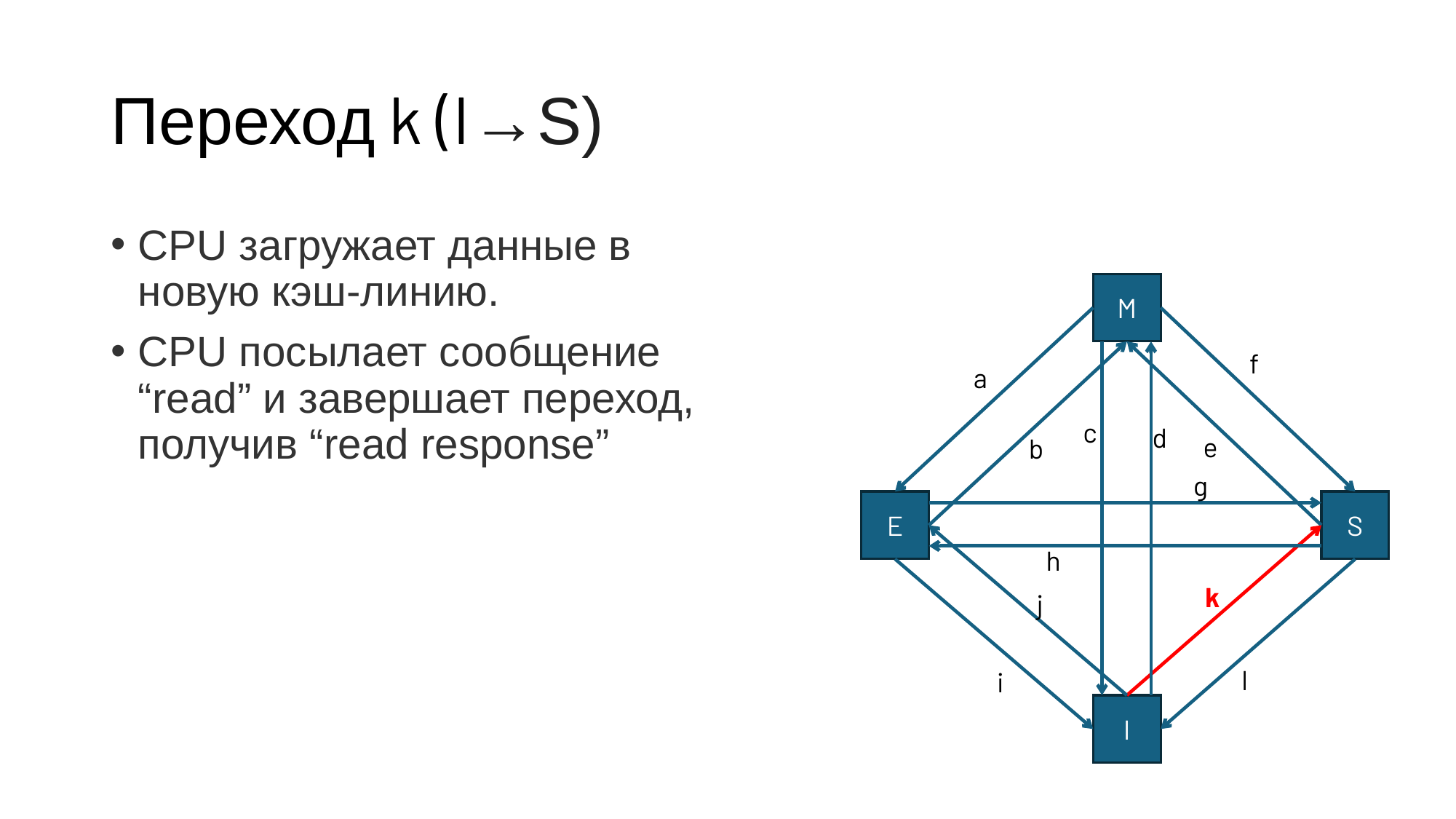

# Переход k (I→S)
CPU загружает данные в новую кэш-линию.
CPU посылает сообщение “read” и завершает переход, получив “read response”
M
f
a
c
d
e
b
g
E
S
h
k
j
l
i
I